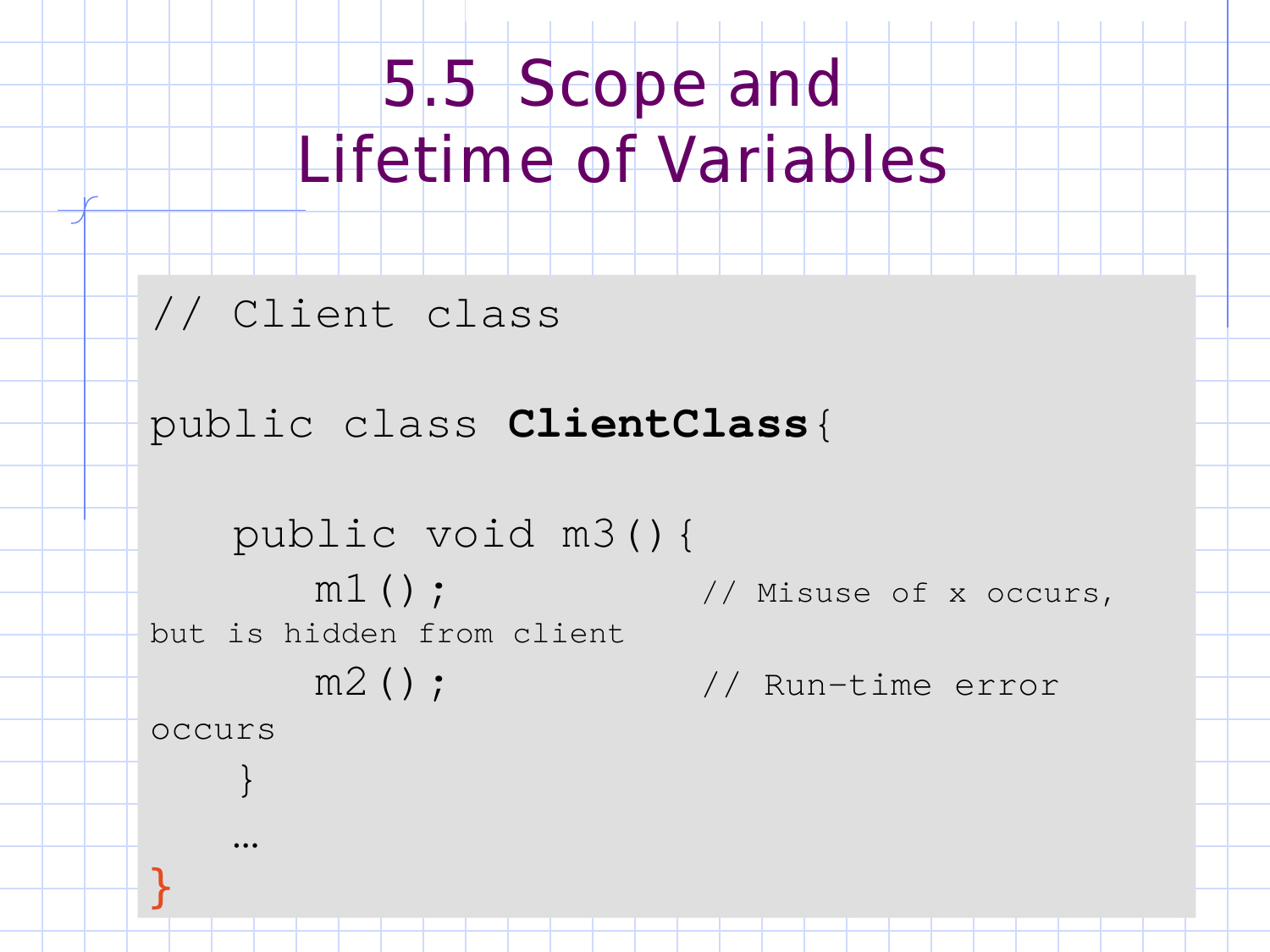

# 5.5  Scope and Lifetime of Variables
// Client class

public class ClientClass{

   public void m3(){
      m1();         // Misuse of x occurs, but is hidden from client
      m2();         // Run-time error occurs
   }
   …
}